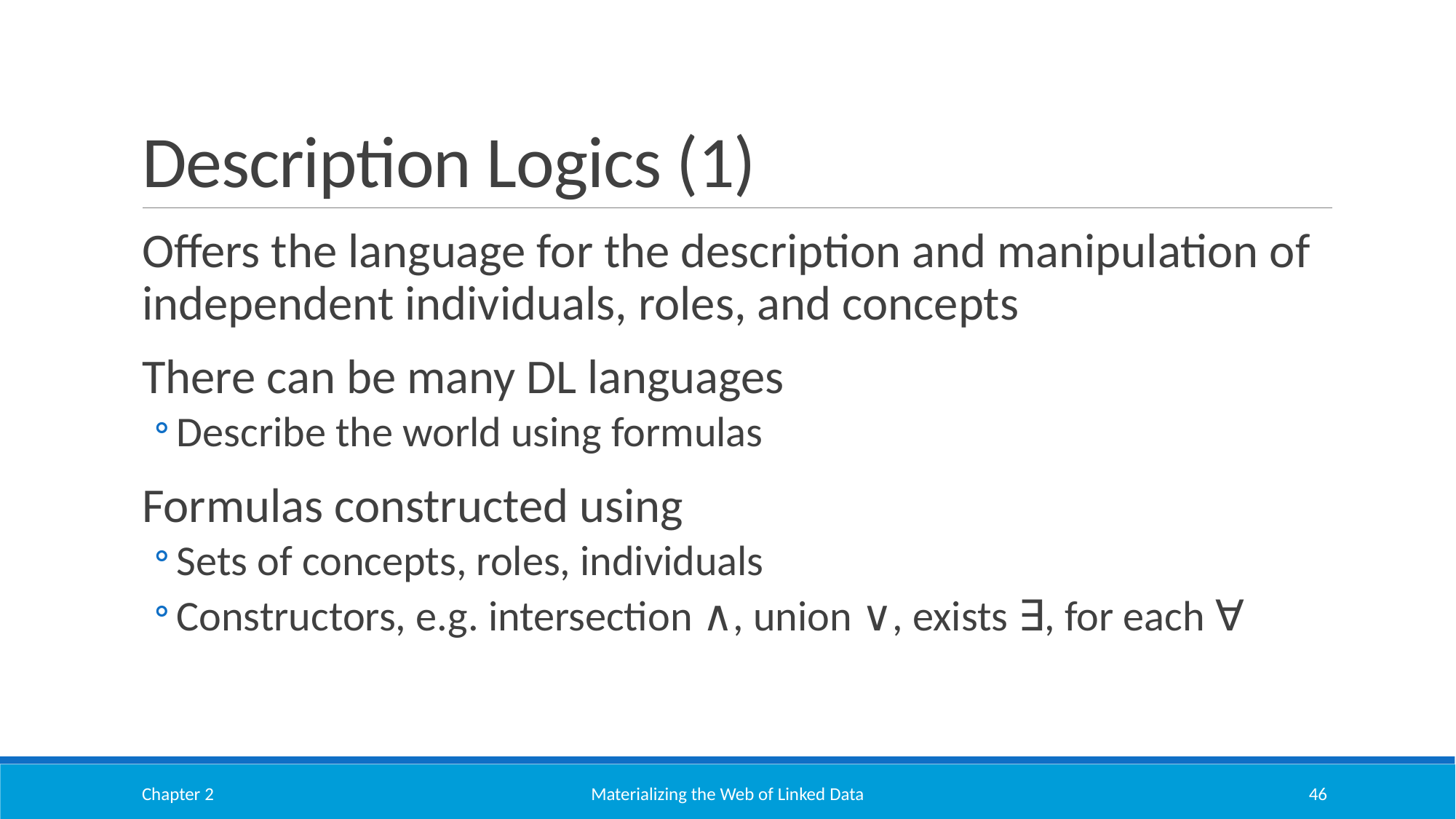

# Description Logics (1)
Offers the language for the description and manipulation of independent individuals, roles, and concepts
There can be many DL languages
Describe the world using formulas
Formulas constructed using
Sets of concepts, roles, individuals
Constructors, e.g. intersection ∧, union ∨, exists ∃, for each ∀
Chapter 2
Materializing the Web of Linked Data
46